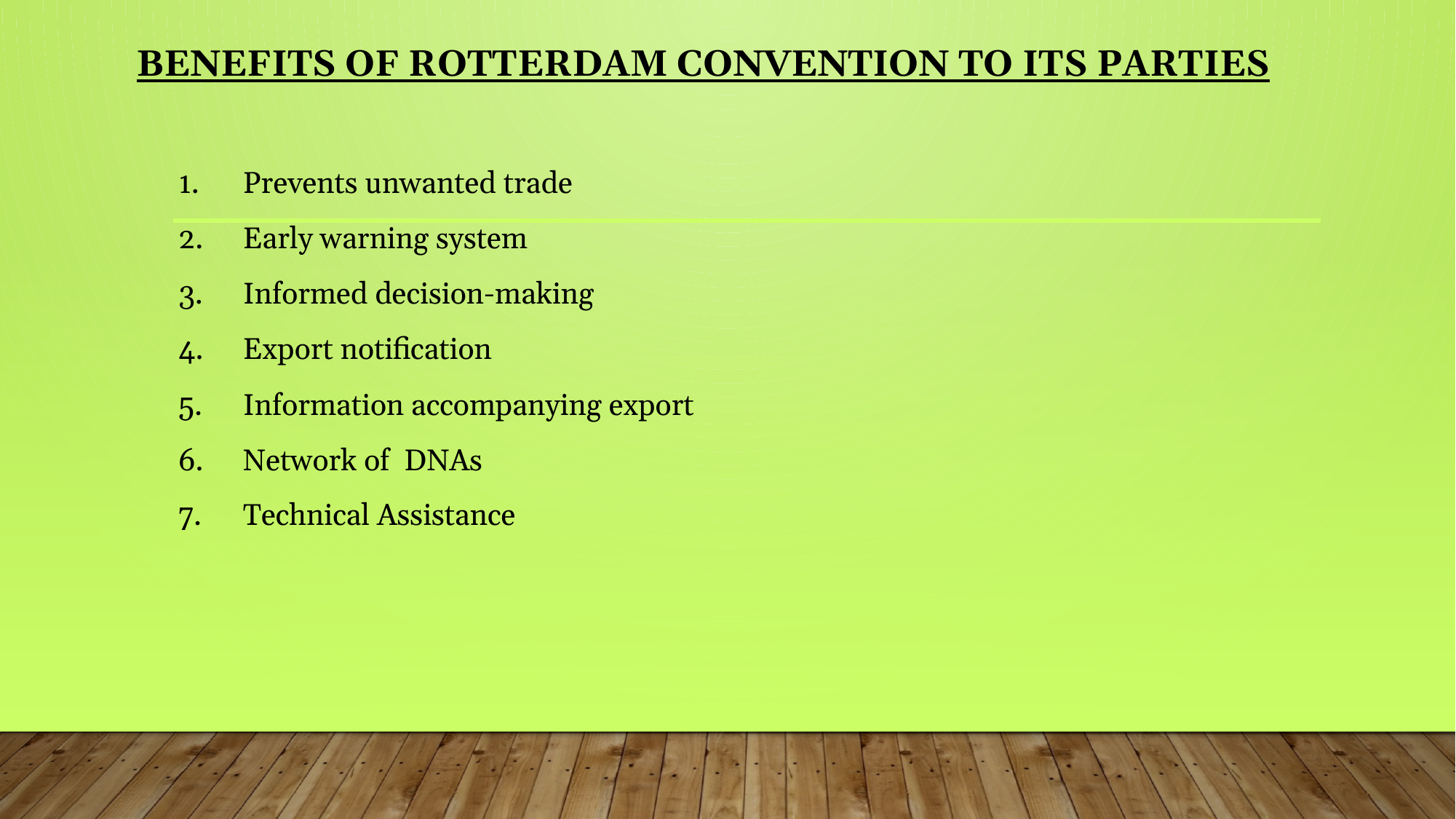

# Benefits of Rotterdam convention to its Parties

Prevents unwanted trade
Early warning system
Informed decision-making
Export notification
Information accompanying export
Network of  DNAs
Technical Assistance